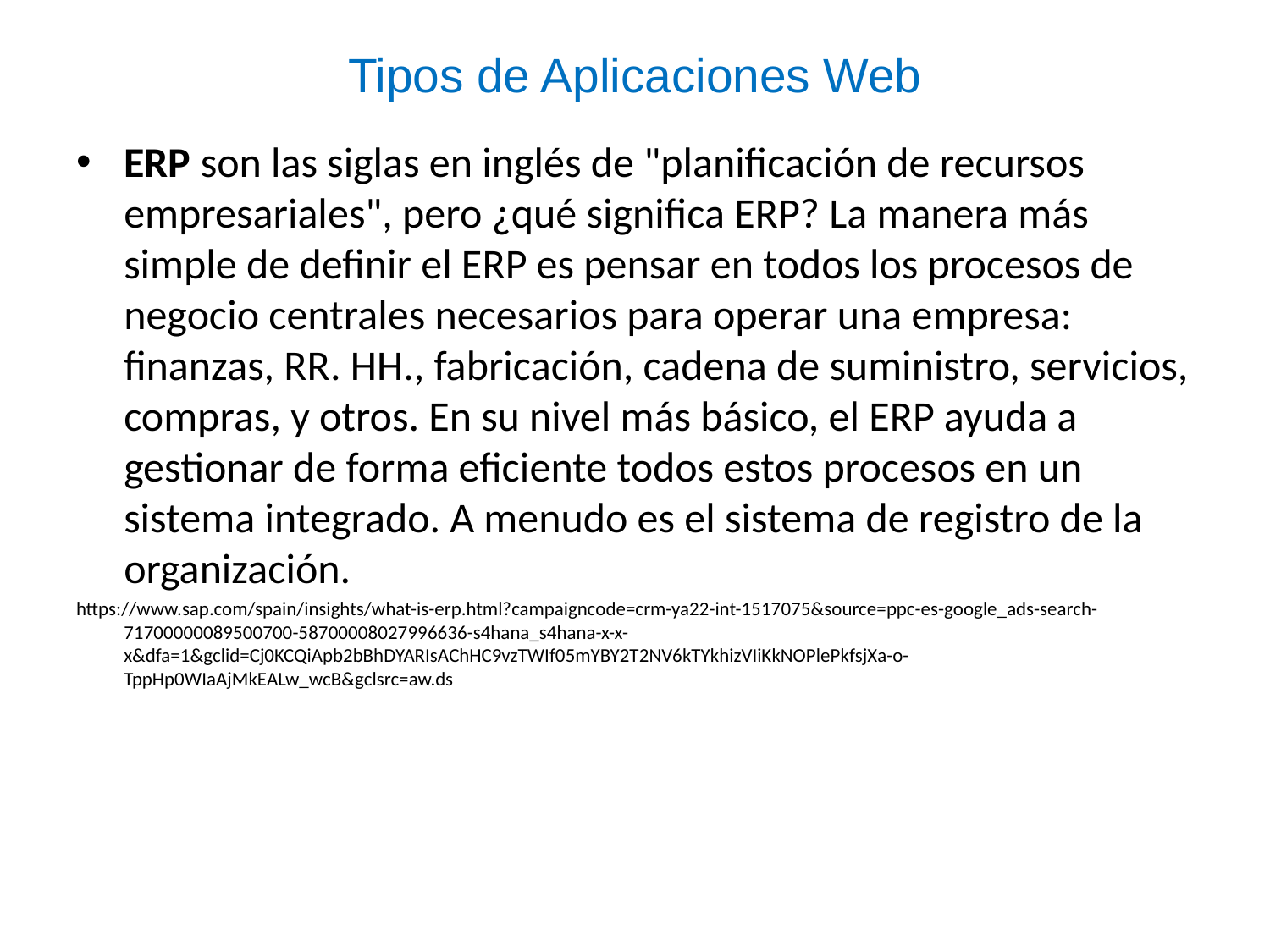

# Tipos de Aplicaciones Web
ERP son las siglas en inglés de "planificación de recursos empresariales", pero ¿qué significa ERP? La manera más simple de definir el ERP es pensar en todos los procesos de negocio centrales necesarios para operar una empresa: finanzas, RR. HH., fabricación, cadena de suministro, servicios, compras, y otros. En su nivel más básico, el ERP ayuda a gestionar de forma eficiente todos estos procesos en un sistema integrado. A menudo es el sistema de registro de la organización.
https://www.sap.com/spain/insights/what-is-erp.html?campaigncode=crm-ya22-int-1517075&source=ppc-es-google_ads-search-71700000089500700-58700008027996636-s4hana_s4hana-x-x-x&dfa=1&gclid=Cj0KCQiApb2bBhDYARIsAChHC9vzTWIf05mYBY2T2NV6kTYkhizVIiKkNOPlePkfsjXa-o-TppHp0WIaAjMkEALw_wcB&gclsrc=aw.ds